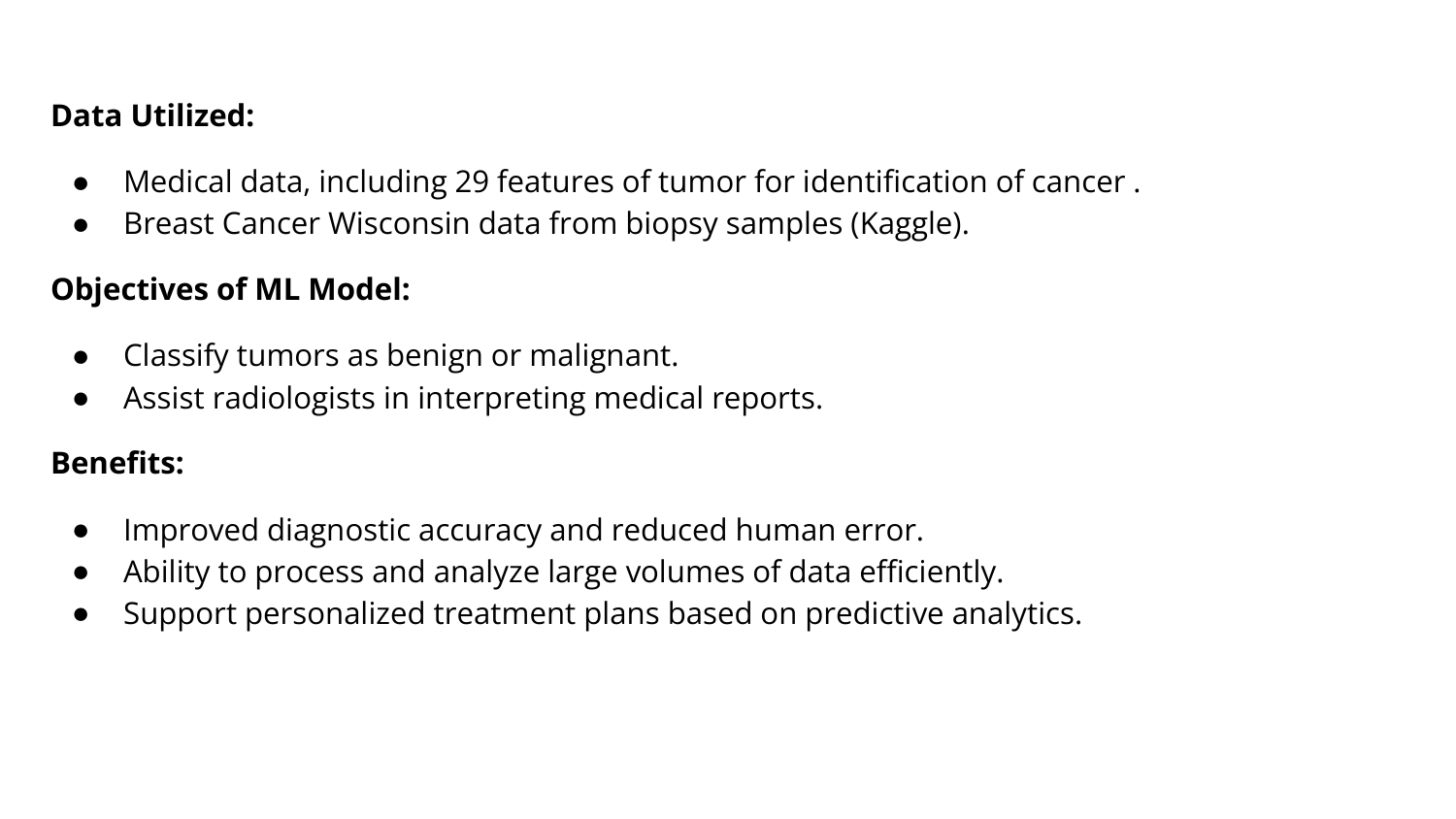

Data Utilized:
Medical data, including 29 features of tumor for identification of cancer .
Breast Cancer Wisconsin data from biopsy samples (Kaggle).
Objectives of ML Model:
Classify tumors as benign or malignant.
Assist radiologists in interpreting medical reports.
Benefits:
Improved diagnostic accuracy and reduced human error.
Ability to process and analyze large volumes of data efficiently.
Support personalized treatment plans based on predictive analytics.